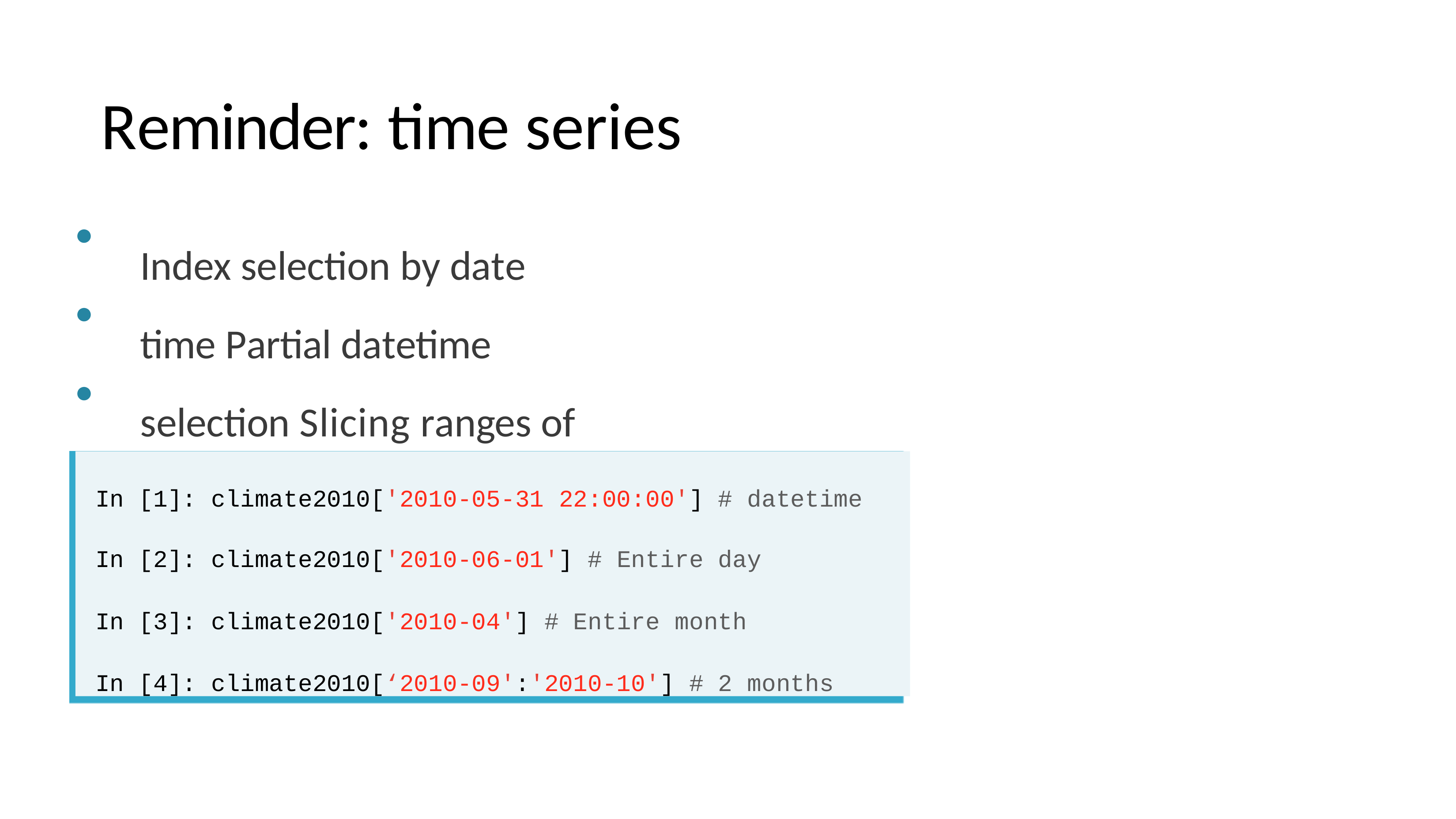

pandas Foundations
# Reminder: time series
Index selection by date time Partial datetime selection Slicing ranges of datetimes
●
●
●

In [1]: climate2010['2010-05-31 22:00:00'] # datetime In [2]: climate2010['2010-06-01'] # Entire day

In [3]: climate2010['2010-04'] # Entire month

In [4]: climate2010[‘2010-09':'2010-10'] # 2 months